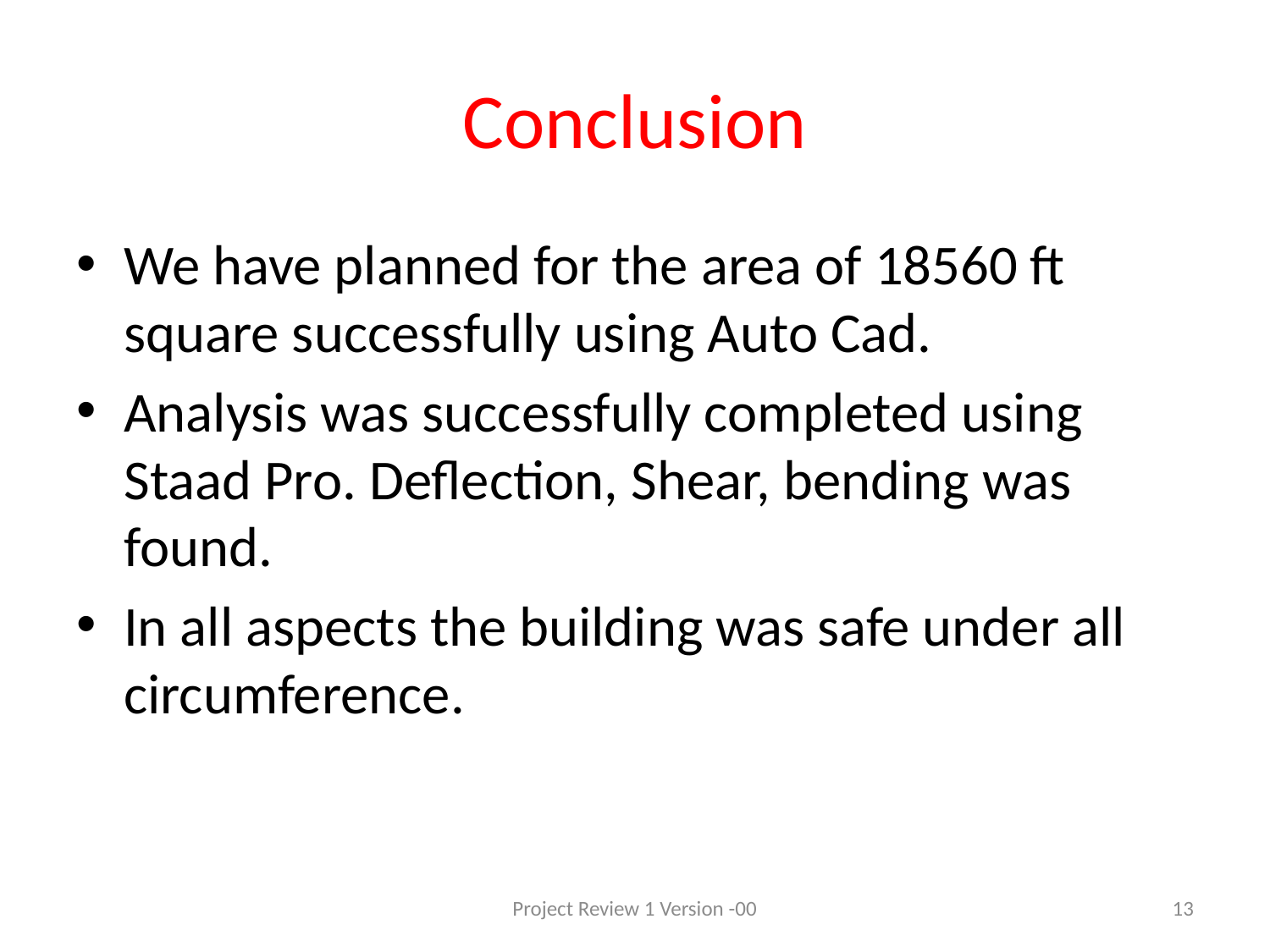

# Conclusion
We have planned for the area of 18560 ft square successfully using Auto Cad.
Analysis was successfully completed using Staad Pro. Deflection, Shear, bending was found.
In all aspects the building was safe under all circumference.
Project Review 1 Version -00
13